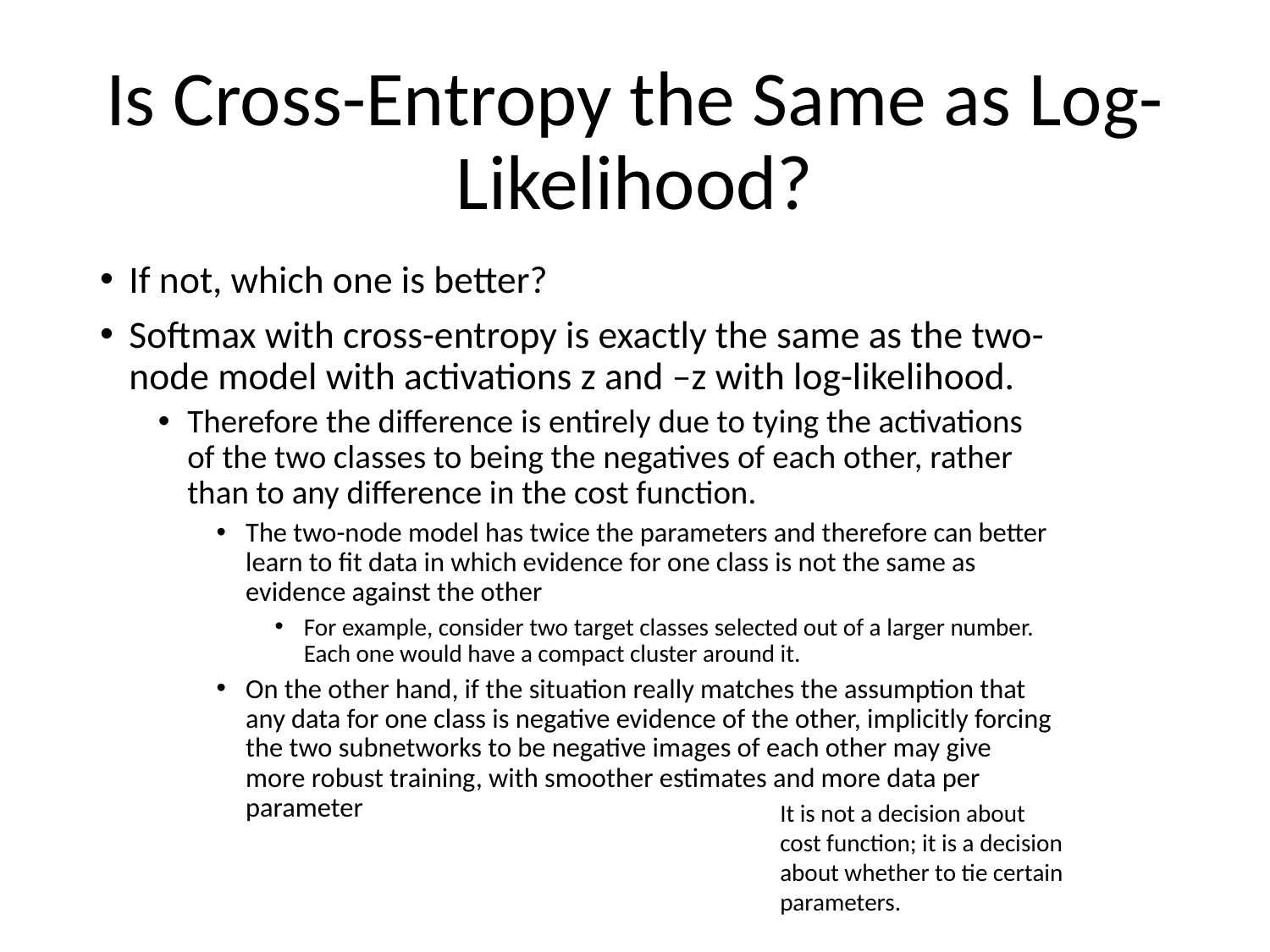

# Is Cross-Entropy the Same as Log-Likelihood?
If not, which one is better?
Softmax with cross-entropy is exactly the same as the two-node model with activations z and –z with log-likelihood.
Therefore the difference is entirely due to tying the activations of the two classes to being the negatives of each other, rather than to any difference in the cost function.
The two-node model has twice the parameters and therefore can better learn to fit data in which evidence for one class is not the same as evidence against the other
For example, consider two target classes selected out of a larger number.  Each one would have a compact cluster around it.
On the other hand, if the situation really matches the assumption that any data for one class is negative evidence of the other, implicitly forcing the two subnetworks to be negative images of each other may give more robust training, with smoother estimates and more data per parameter
It is not a decision about cost function; it is a decision about whether to tie certain parameters.